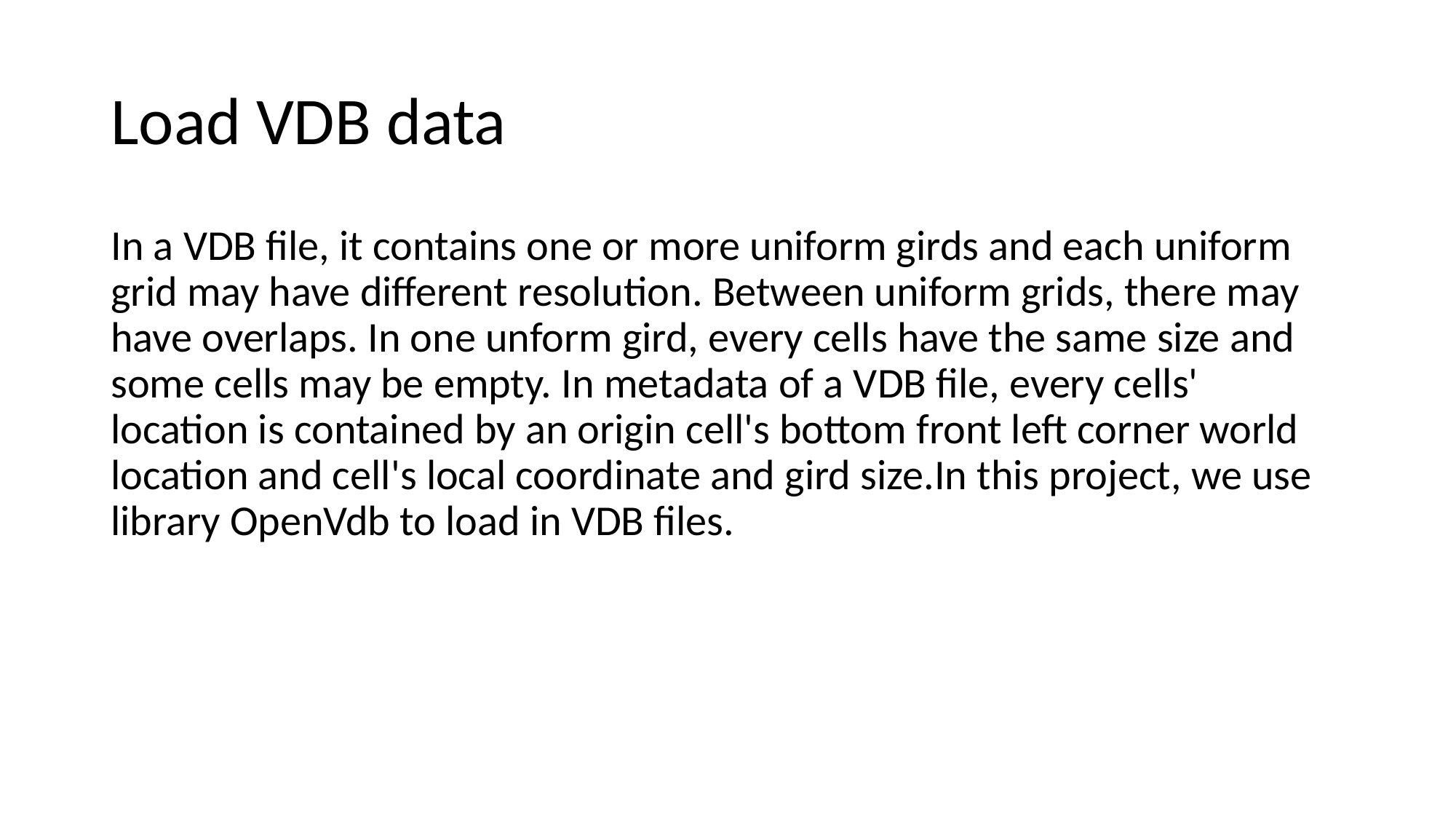

# Load VDB data
In a VDB file, it contains one or more uniform girds and each uniform grid may have different resolution. Between uniform grids, there may have overlaps. In one unform gird, every cells have the same size and some cells may be empty. In metadata of a VDB file, every cells' location is contained by an origin cell's bottom front left corner world location and cell's local coordinate and gird size.In this project, we use library OpenVdb to load in VDB files.